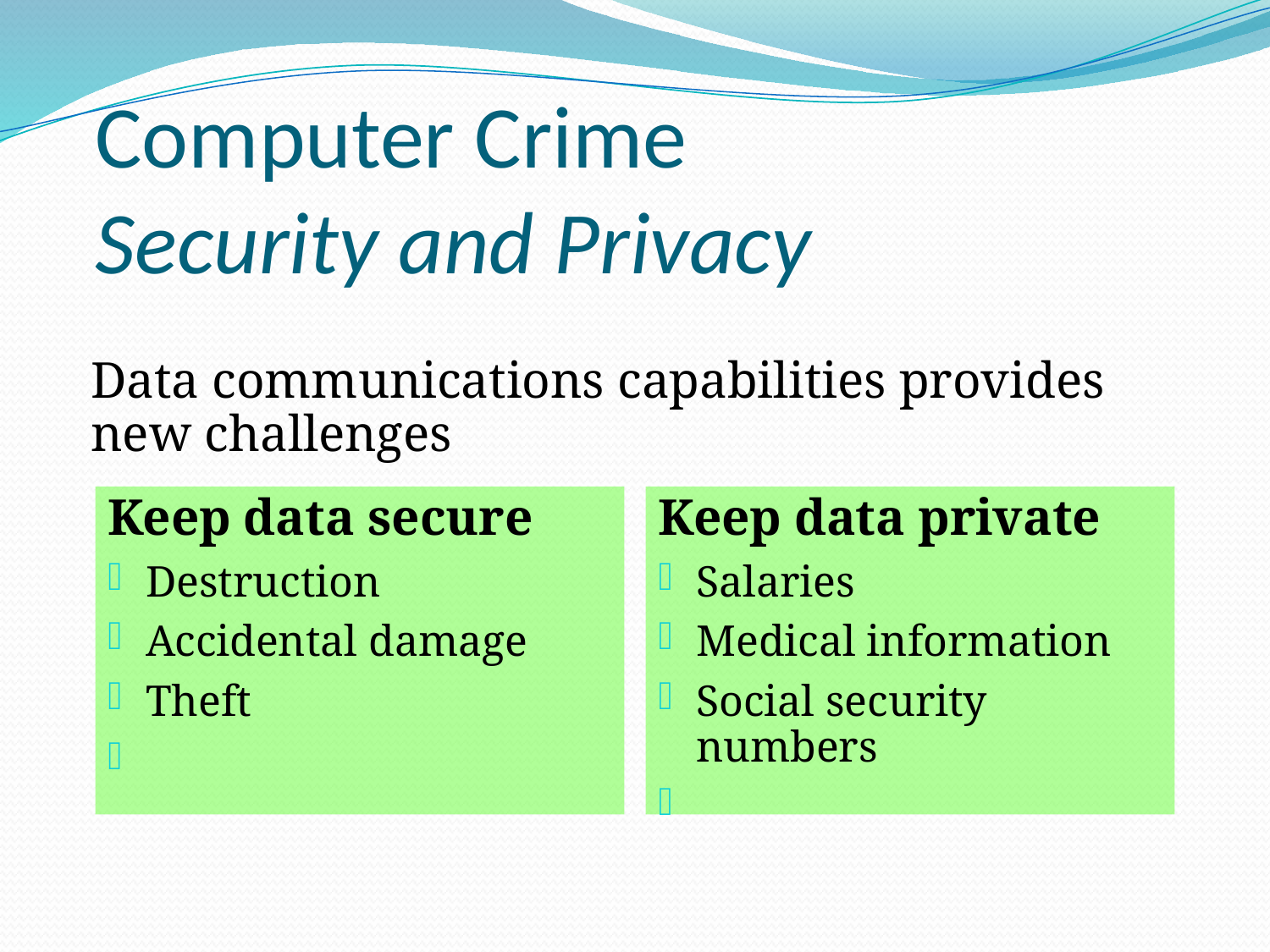

Computer Crime
Security and Privacy
Data communications capabilities provides new challenges
Keep data secure
Destruction
Accidental damage
Theft

Keep data private
Salaries
Medical information
Social security numbers